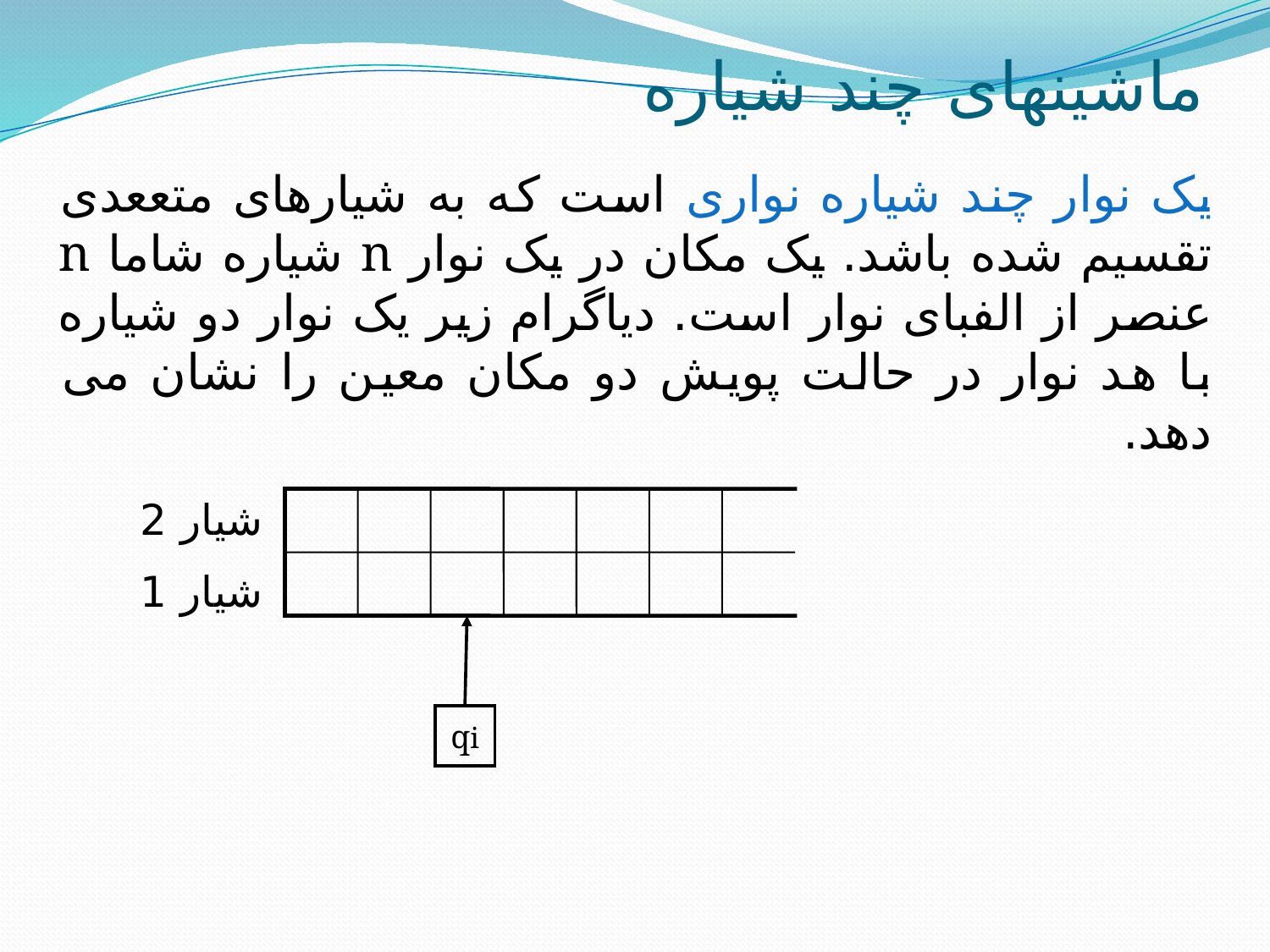

# ماشینهای چند شیاره
یک نوار چند شیاره نواری است که به شیارهای متععدی تقسیم شده باشد. یک مکان در یک نوار n شیاره شاما n عنصر از الفبای نوار است. دیاگرام زیر یک نوار دو شیاره با هد نوار در حالت پویش دو مکان معین را نشان می دهد.
شیار 2
شیار 1

qi